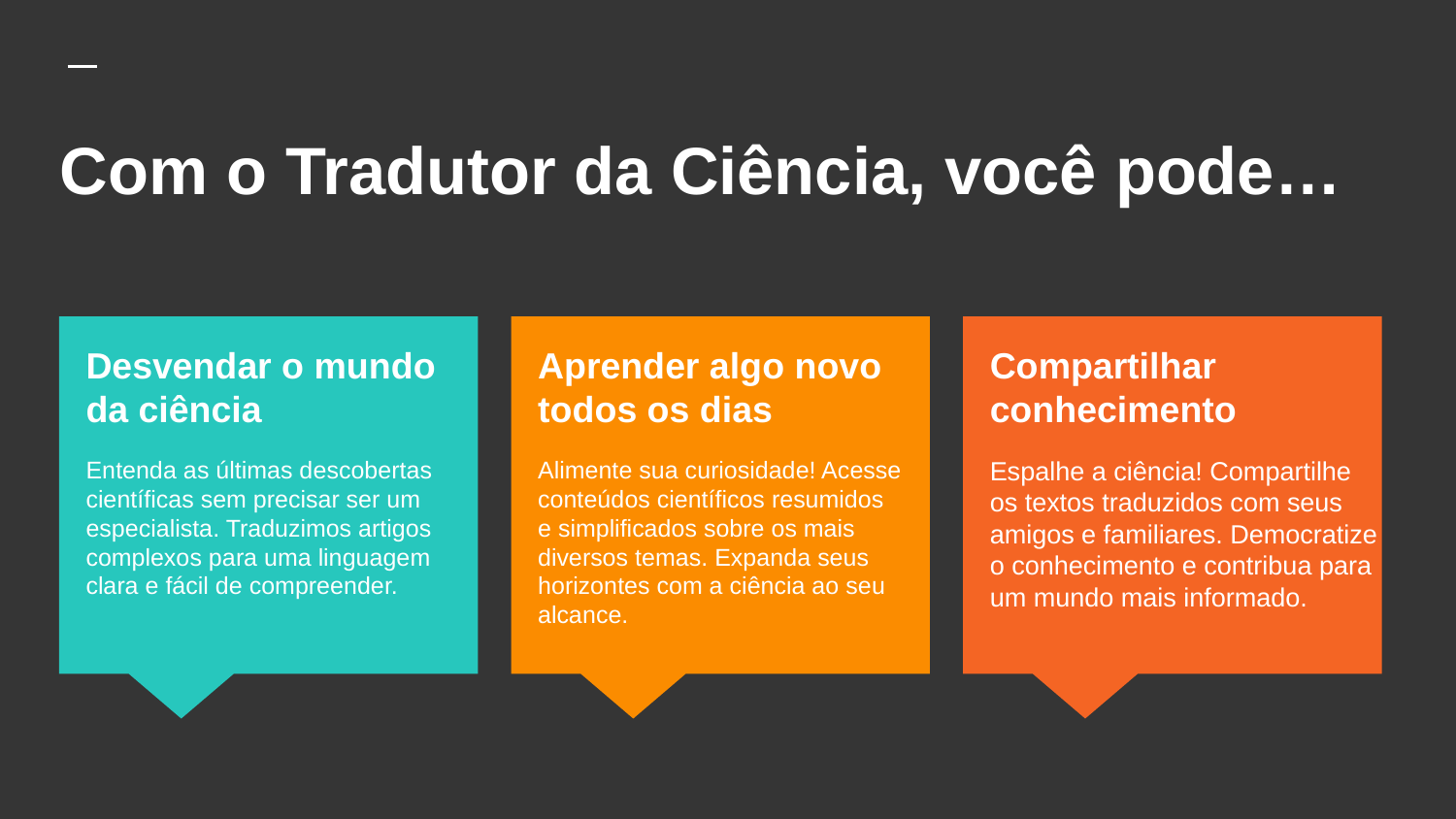

# Com o Tradutor da Ciência, você pode…

Desvendar o mundo da ciência
Entenda as últimas descobertas científicas sem precisar ser um especialista. Traduzimos artigos complexos para uma linguagem clara e fácil de compreender.
Aprender algo novo todos os dias
Alimente sua curiosidade! Acesse conteúdos científicos resumidos e simplificados sobre os mais diversos temas. Expanda seus horizontes com a ciência ao seu alcance.
Compartilhar conhecimento
Espalhe a ciência! Compartilhe os textos traduzidos com seus amigos e familiares. Democratize o conhecimento e contribua para um mundo mais informado.